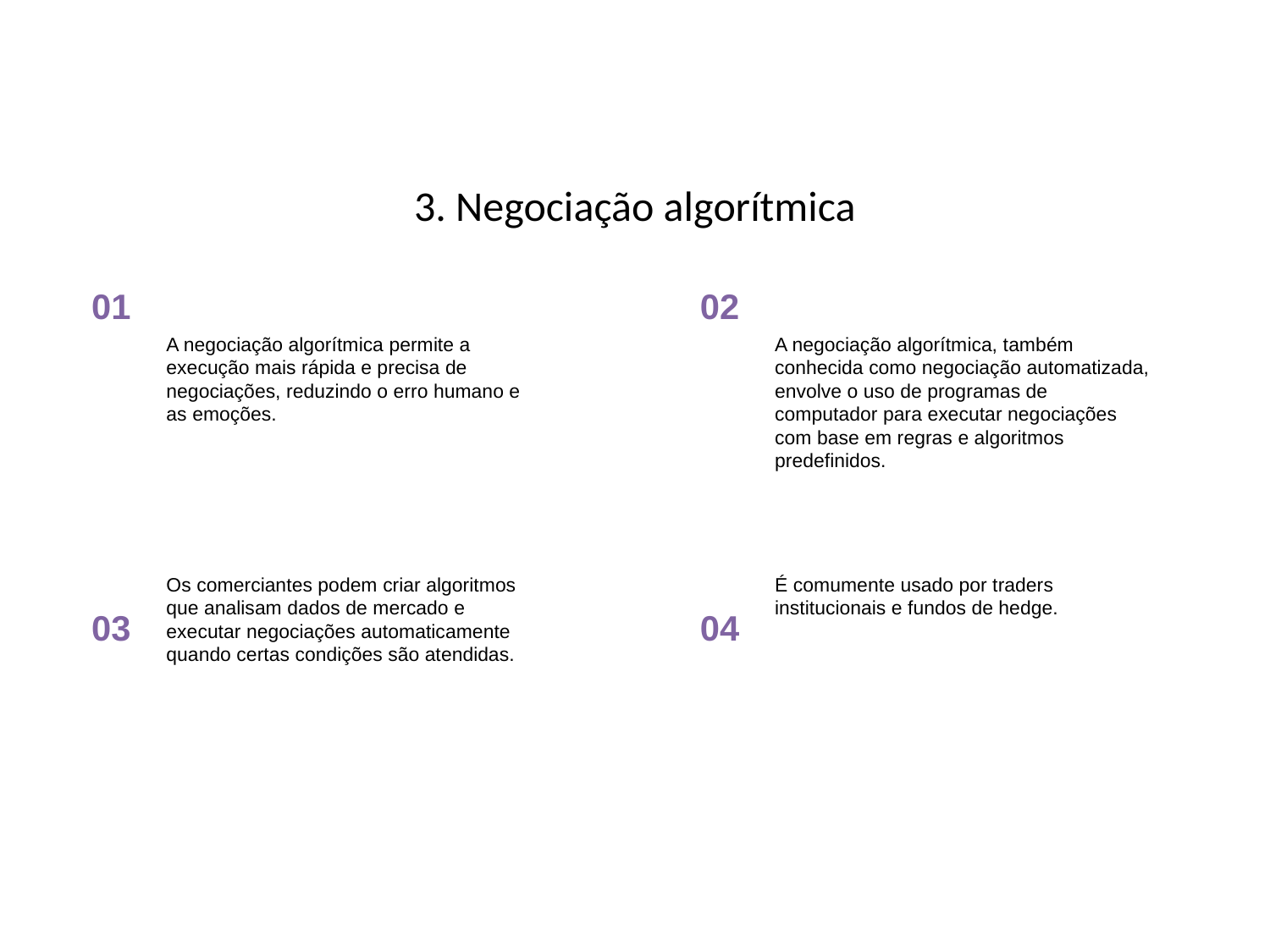

# 3. Negociação algorítmica
A negociação algorítmica permite a execução mais rápida e precisa de negociações, reduzindo o erro humano e as emoções.
A negociação algorítmica, também conhecida como negociação automatizada, envolve o uso de programas de computador para executar negociações com base em regras e algoritmos predefinidos.
Os comerciantes podem criar algoritmos que analisam dados de mercado e executar negociações automaticamente quando certas condições são atendidas.
É comumente usado por traders institucionais e fundos de hedge.